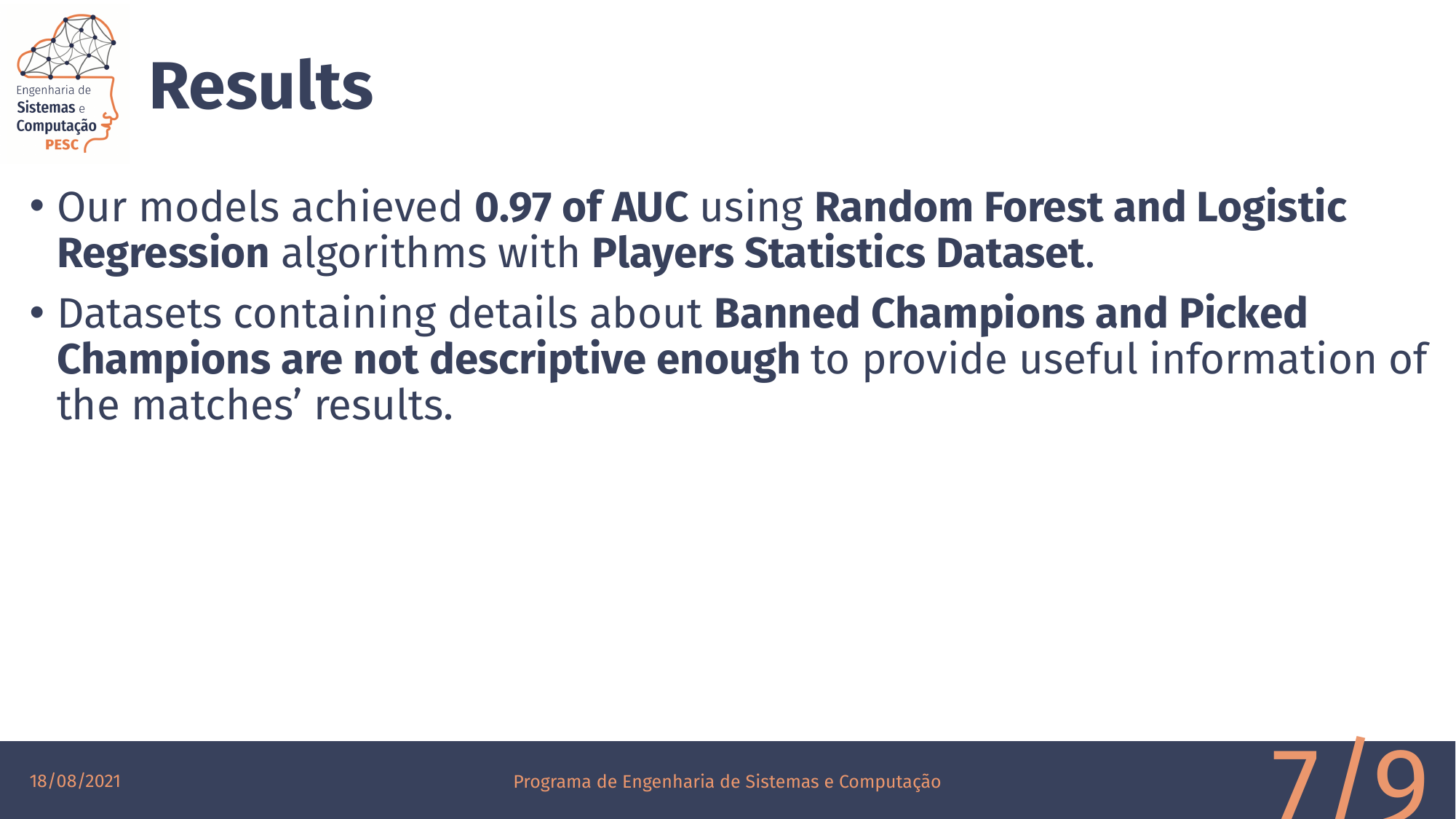

# Results
Our models achieved 0.97 of AUC using Random Forest and Logistic Regression algorithms with Players Statistics Dataset.
Datasets containing details about Banned Champions and Picked Champions are not descriptive enough to provide useful information of the matches’ results.
18/08/2021
Programa de Engenharia de Sistemas e Computação
7/9